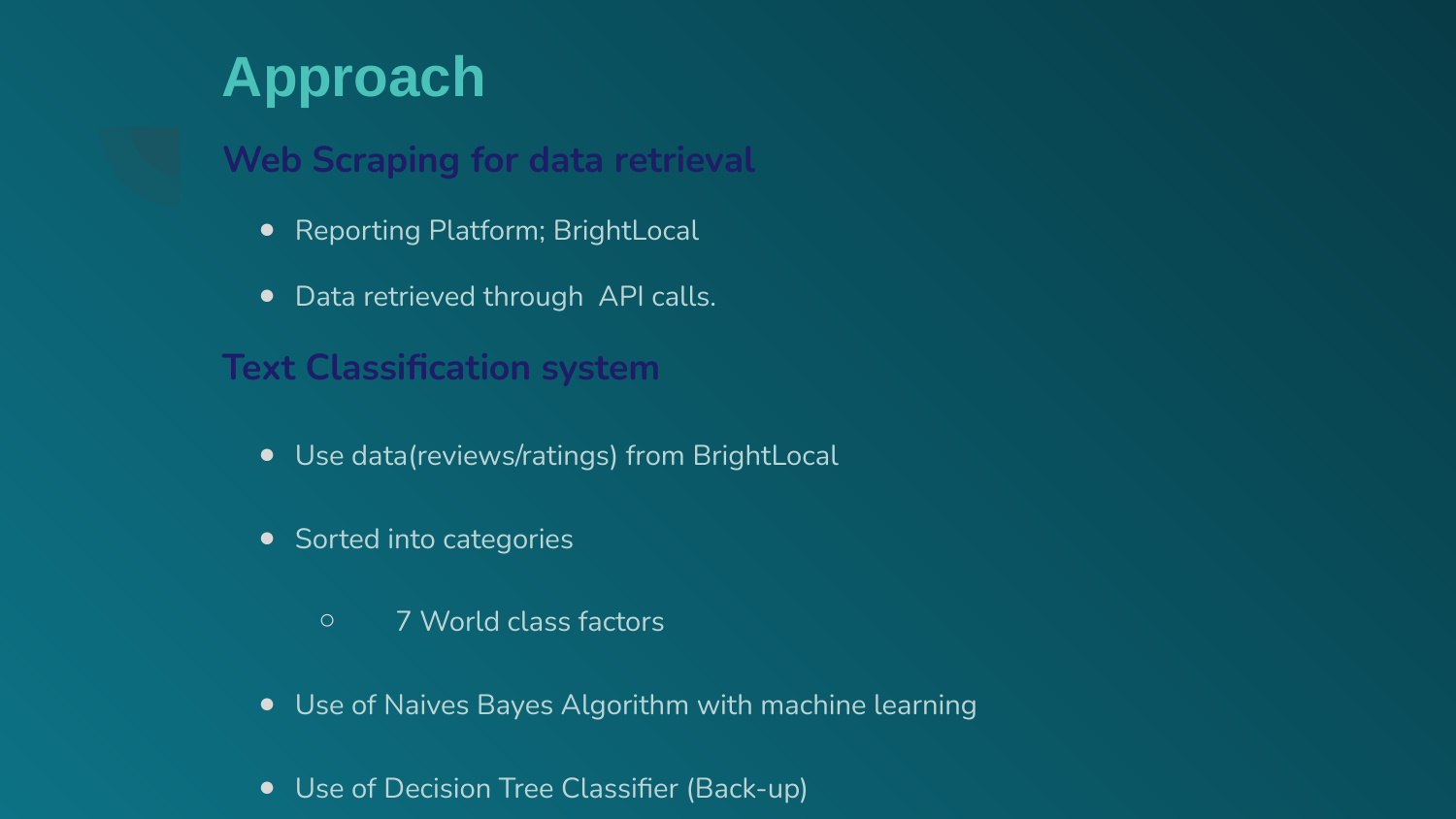

# Approach
Web Scraping for data retrieval
Reporting Platform; BrightLocal
Data retrieved through  API calls.
Text Classification system
Use data(reviews/ratings) from BrightLocal
Sorted into categories
     7 World class factors
Use of Naives Bayes Algorithm with machine learning
Use of Decision Tree Classifier (Back-up)